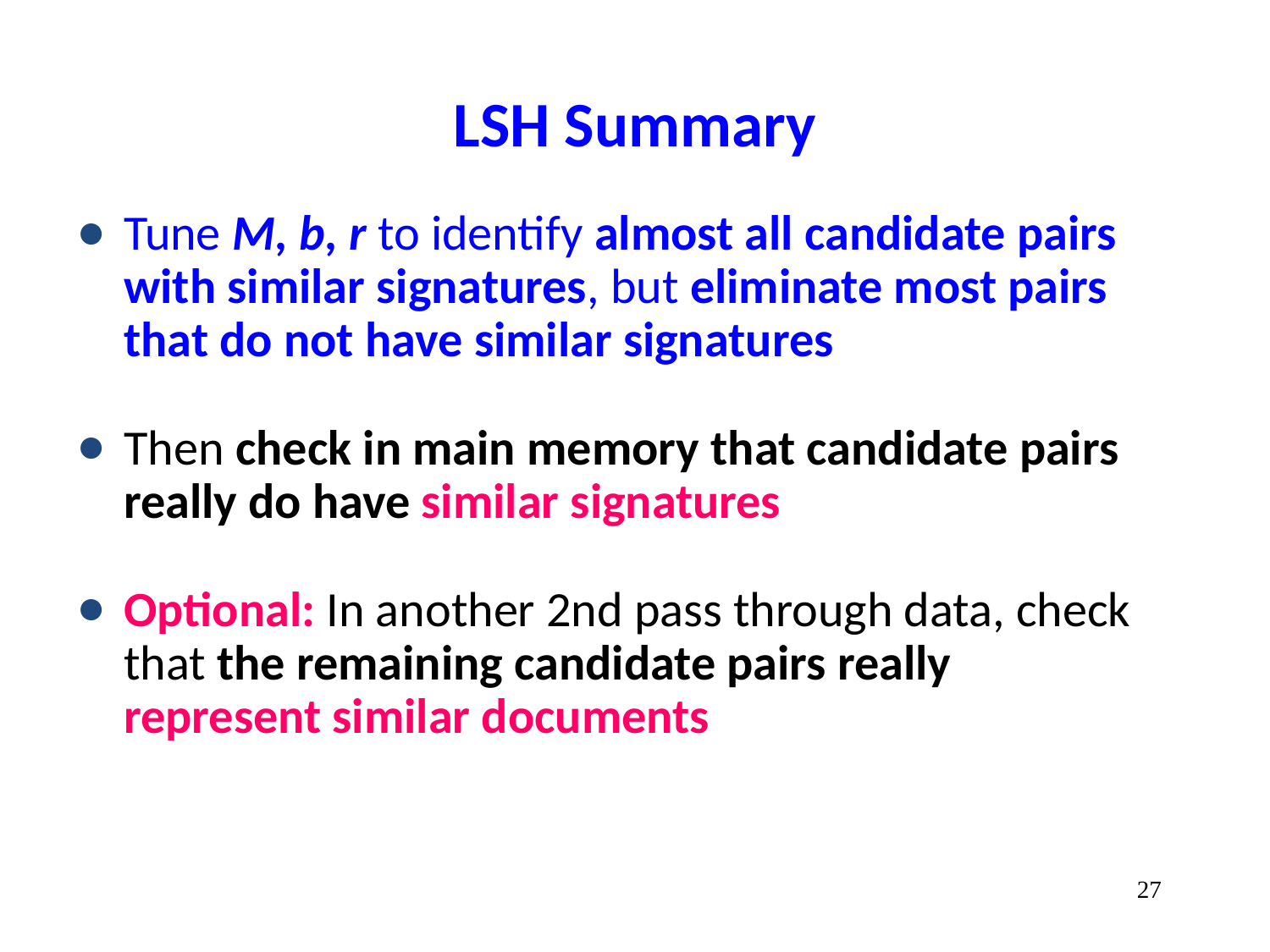

# LSH Summary
Tune M, b, r to identify almost all candidate pairs with similar signatures, but eliminate most pairs that do not have similar signatures

Then check in main memory that candidate pairs really do have similar signatures

Optional: In another 2nd pass through data, check that the remaining candidate pairs really represent similar documents
27